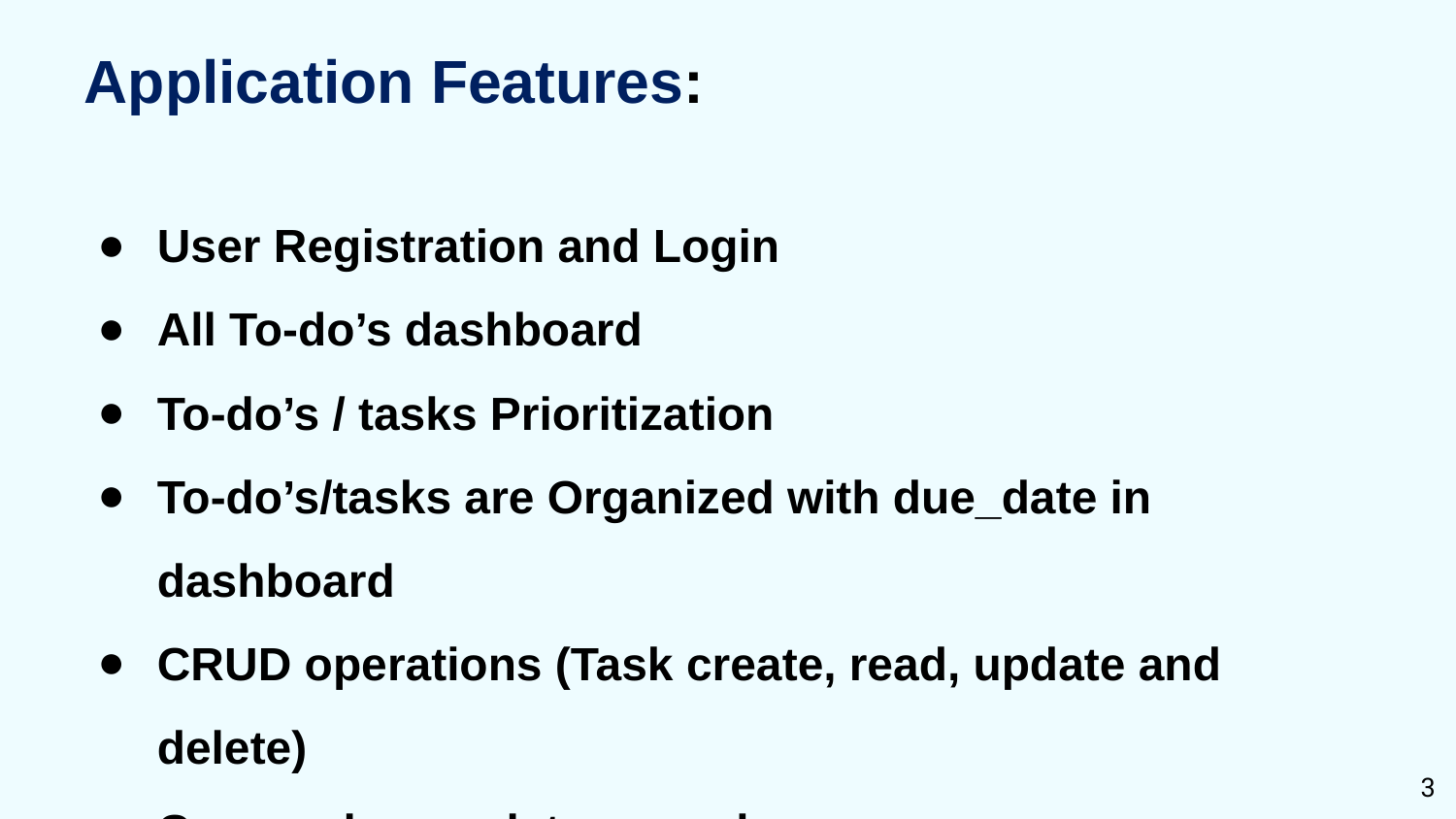

Application Features:

User Registration and Login
All To-do’s dashboard
To-do’s / tasks Prioritization
To-do’s/tasks are Organized with due_date in dashboard
CRUD operations (Task create, read, update and delete)
Can mark complete once done
Can categorize into personal or work related
3